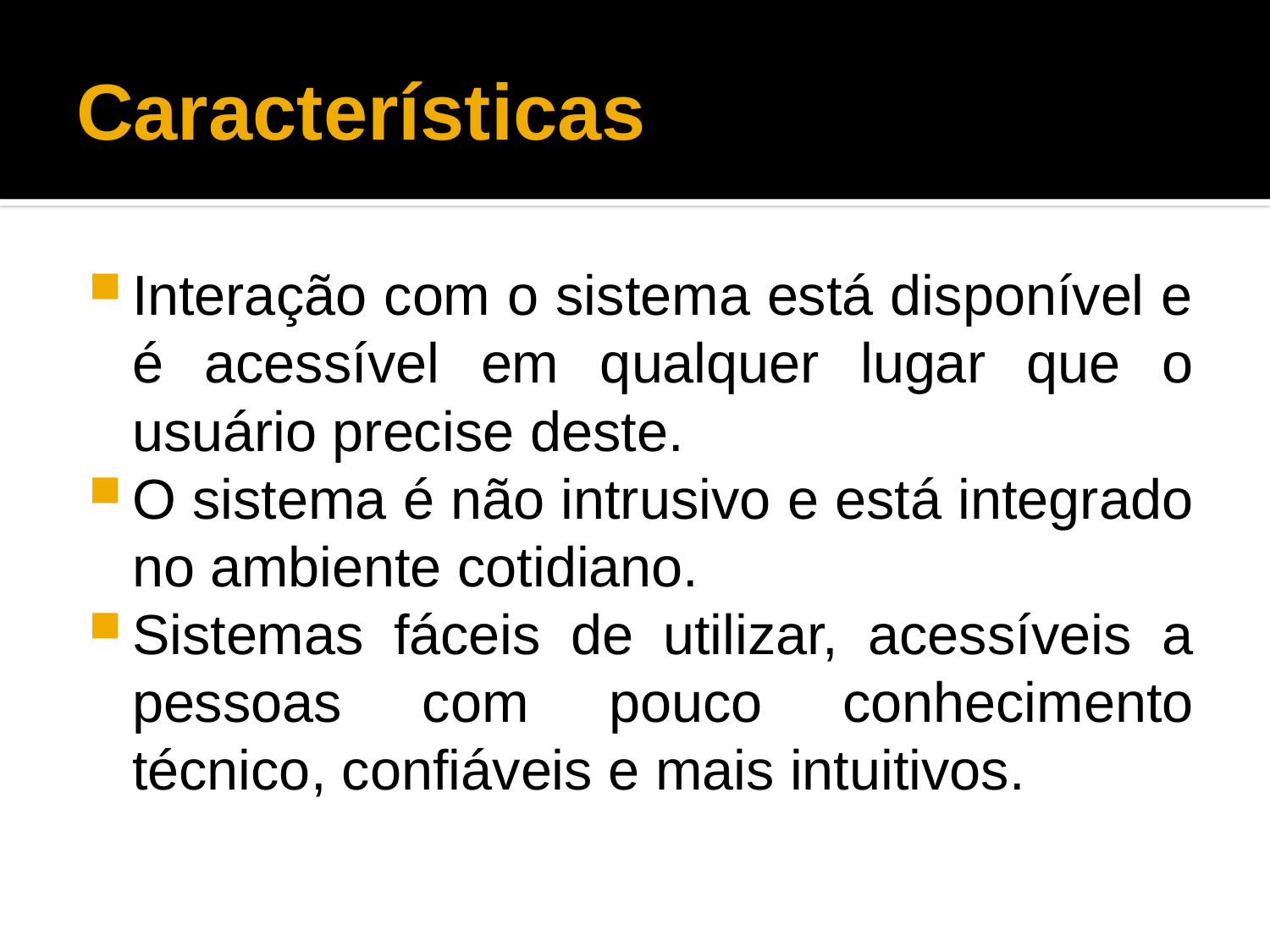

# Características
Interação com o sistema está disponível e é acessível em qualquer lugar que o usuário precise deste.
O sistema é não intrusivo e está integrado no ambiente cotidiano.
Sistemas fáceis de utilizar, acessíveis a pessoas com pouco conhecimento técnico, confiáveis e mais intuitivos.